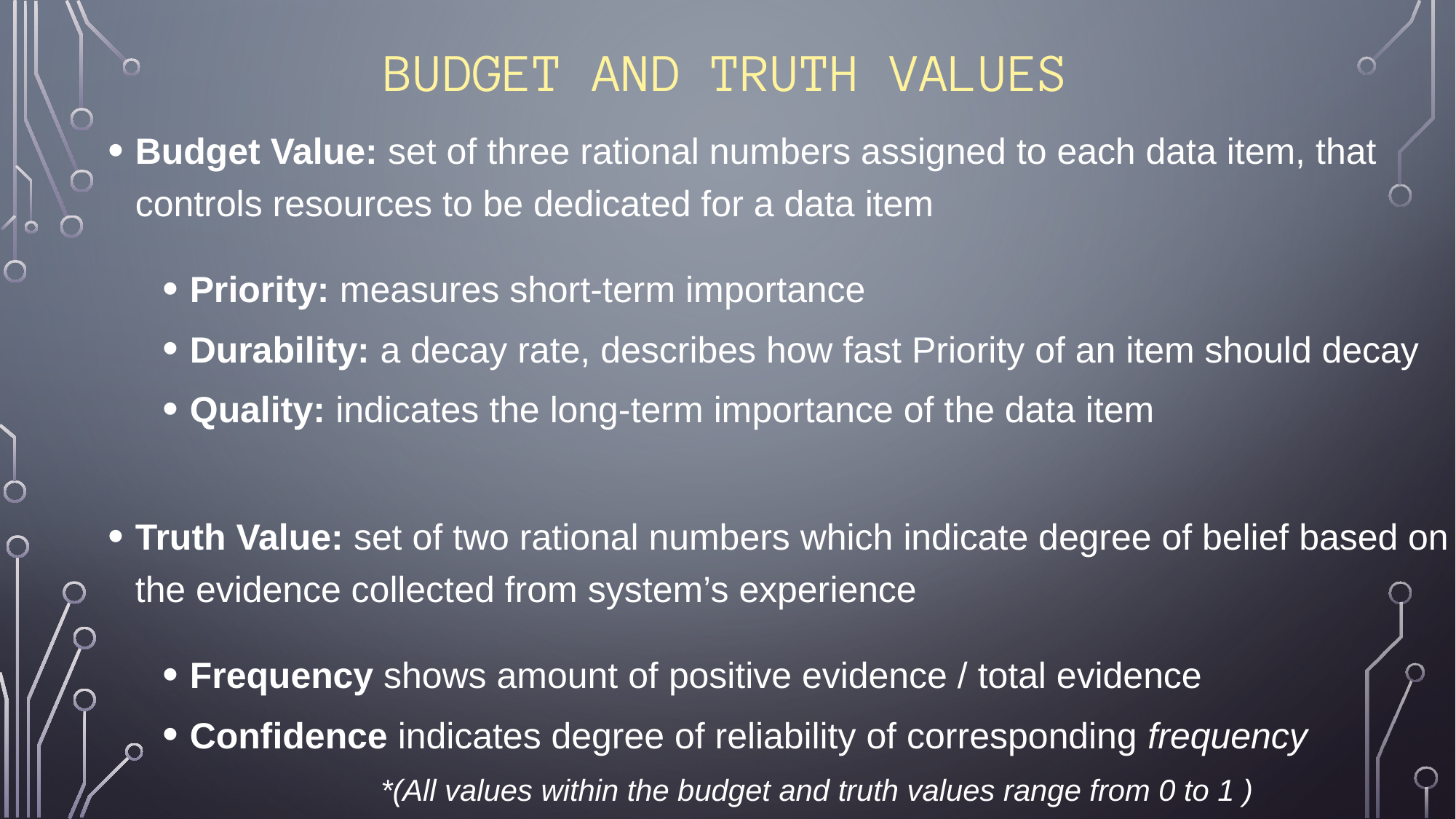

# budget and truth values
Budget Value: set of three rational numbers assigned to each data item, that controls resources to be dedicated for a data item

Priority: measures short-term importance
Durability: a decay rate, describes how fast Priority of an item should decay
Quality: indicates the long-term importance of the data item

Truth Value: set of two rational numbers which indicate degree of belief based on the evidence collected from system’s experience

Frequency shows amount of positive evidence / total evidence
Confidence indicates degree of reliability of corresponding frequency
		*(All values within the budget and truth values range from 0 to 1 )